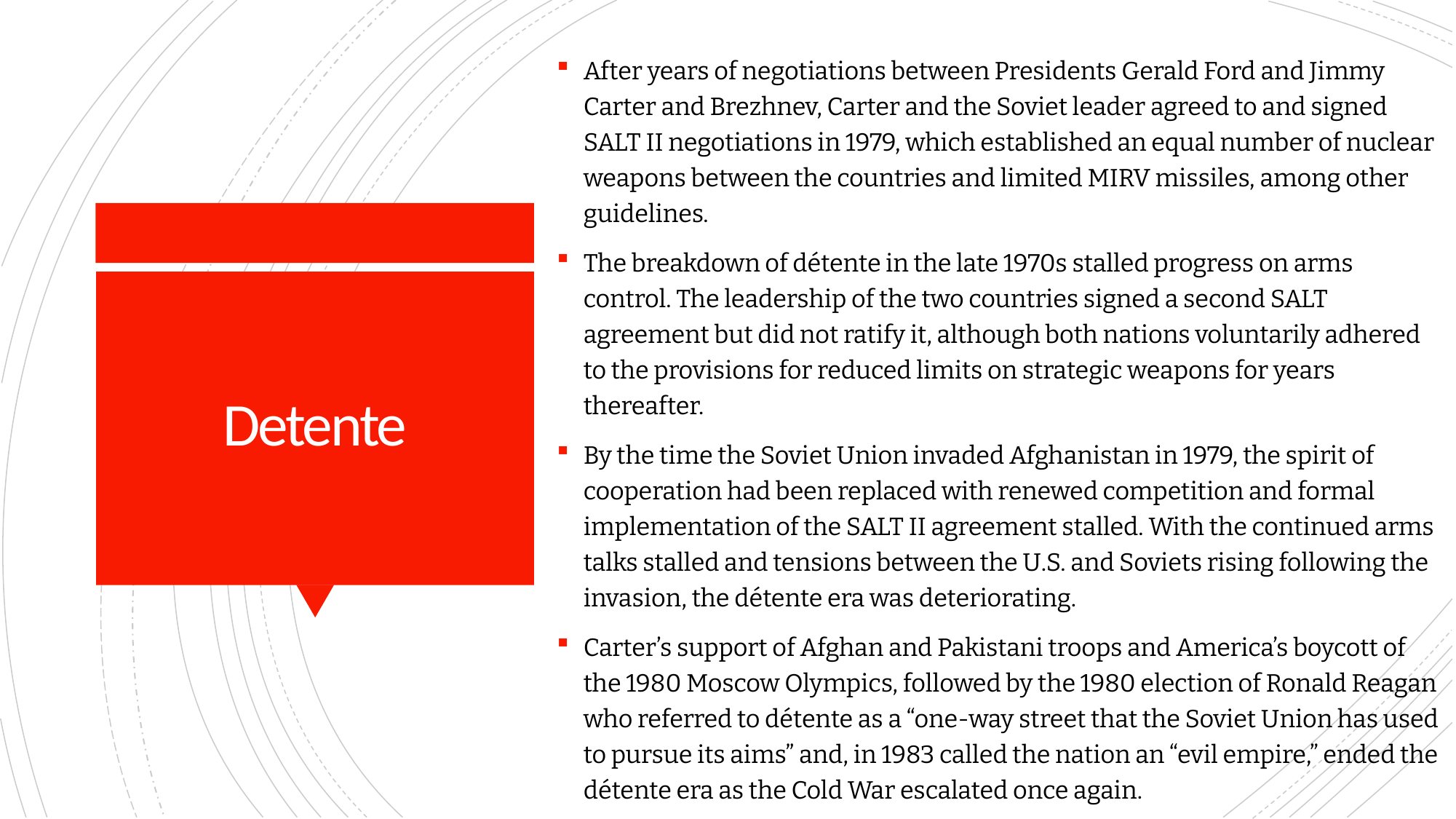

After years of negotiations between Presidents Gerald Ford and Jimmy Carter and Brezhnev, Carter and the Soviet leader agreed to and signed SALT II negotiations in 1979, which established an equal number of nuclear weapons between the countries and limited MIRV missiles, among other guidelines.
The breakdown of détente in the late 1970s stalled progress on arms control. The leadership of the two countries signed a second SALT agreement but did not ratify it, although both nations voluntarily adhered to the provisions for reduced limits on strategic weapons for years thereafter.
By the time the Soviet Union invaded Afghanistan in 1979, the spirit of cooperation had been replaced with renewed competition and formal implementation of the SALT II agreement stalled. With the continued arms talks stalled and tensions between the U.S. and Soviets rising following the invasion, the détente era was deteriorating.
Carter’s support of Afghan and Pakistani troops and America’s boycott of the 1980 Moscow Olympics, followed by the 1980 election of Ronald Reagan who referred to détente as a “one-way street that the Soviet Union has used to pursue its aims” and, in 1983 called the nation an “evil empire,” ended the détente era as the Cold War escalated once again.

# Detente